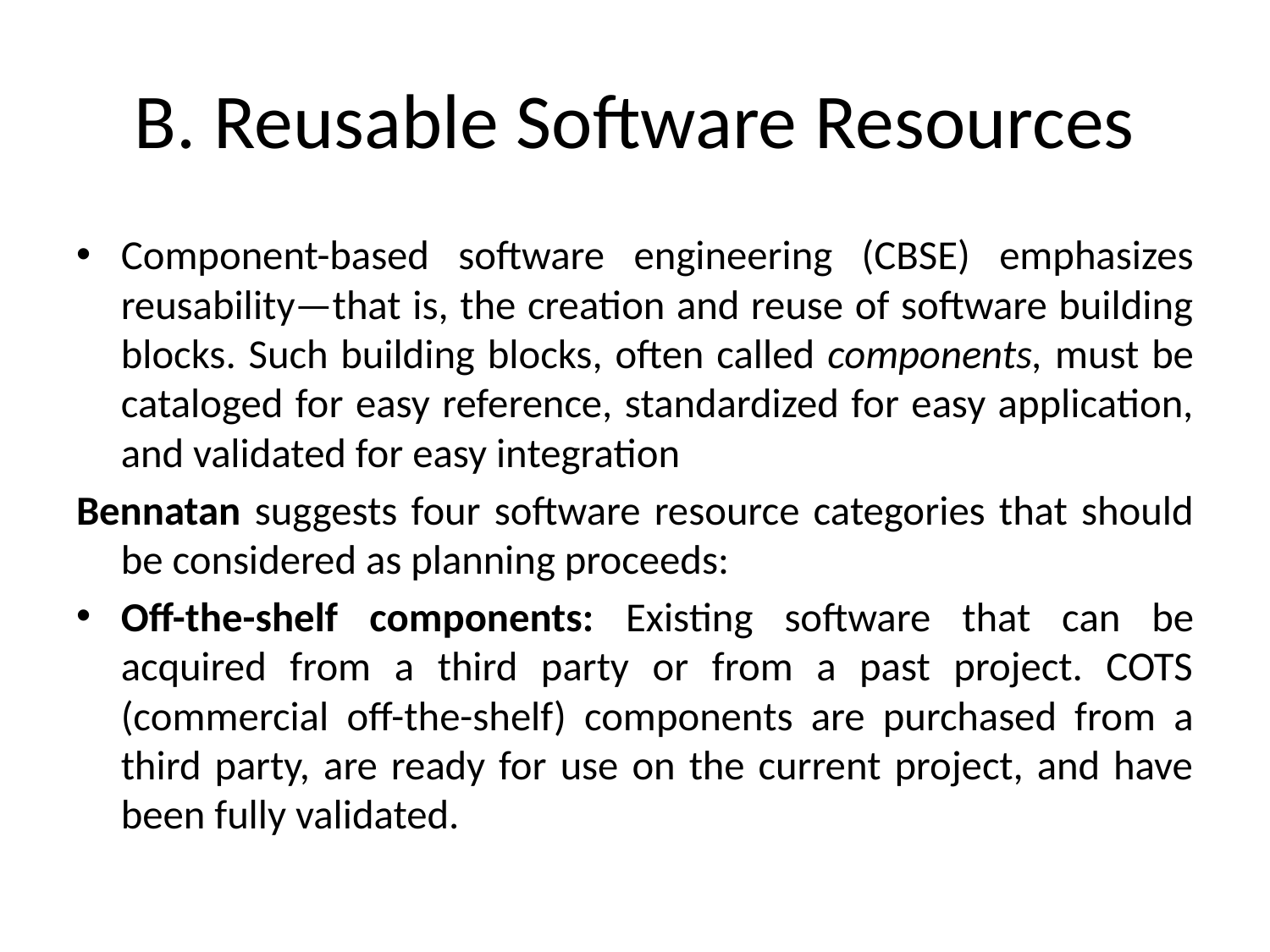

# B. Reusable Software Resources
Component-based software engineering (CBSE) emphasizes reusability—that is, the creation and reuse of software building blocks. Such building blocks, often called components, must be cataloged for easy reference, standardized for easy application, and validated for easy integration
Bennatan suggests four software resource categories that should be considered as planning proceeds:
Off-the-shelf components: Existing software that can be acquired from a third party or from a past project. COTS (commercial off-the-shelf) components are purchased from a third party, are ready for use on the current project, and have been fully validated.